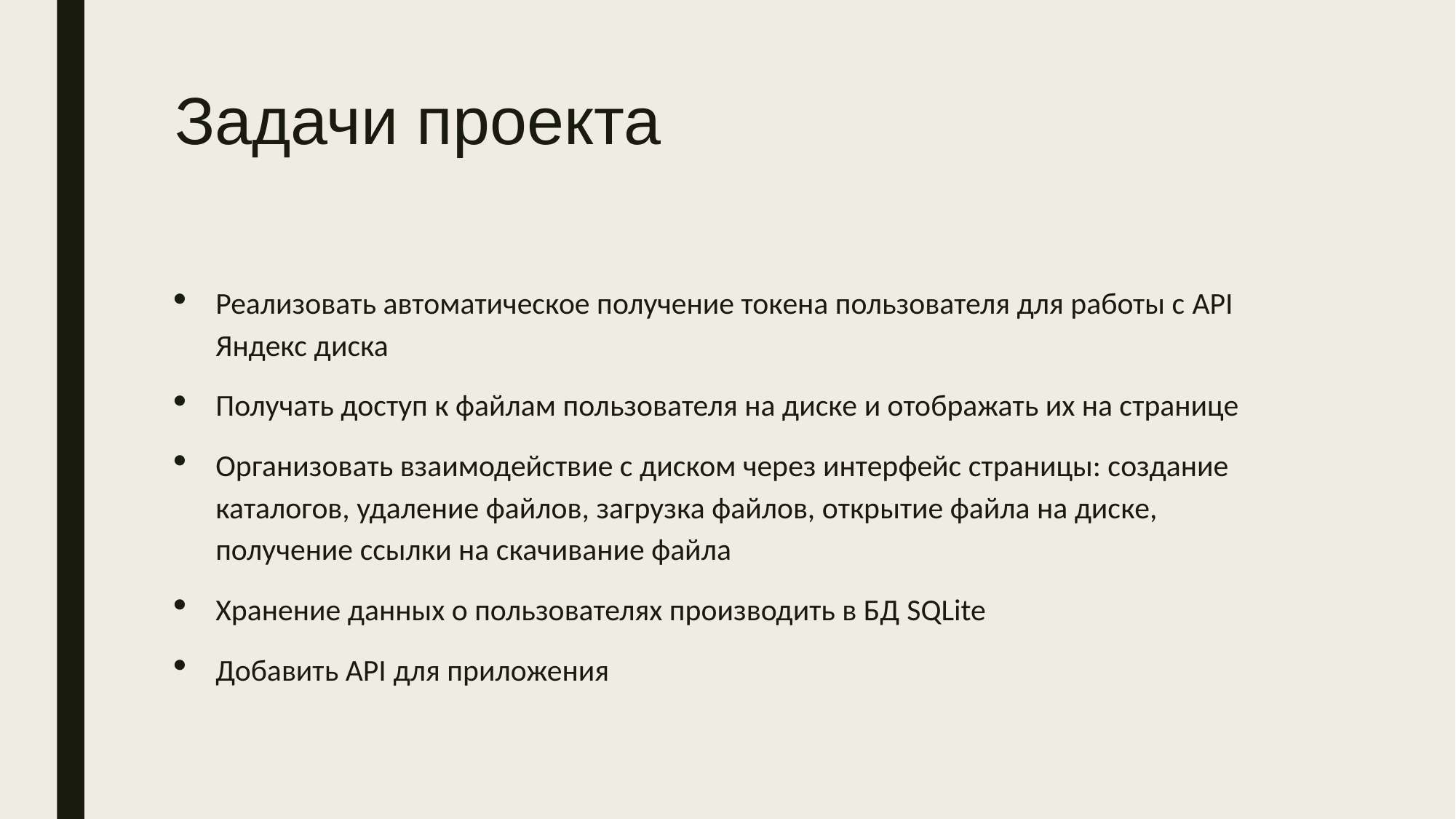

# Задачи проекта
Реализовать автоматическое получение токена пользователя для работы с API Яндекс диска
Получать доступ к файлам пользователя на диске и отображать их на странице
Организовать взаимодействие с диском через интерфейс страницы: создание каталогов, удаление файлов, загрузка файлов, открытие файла на диске, получение ссылки на скачивание файла
Хранение данных о пользователях производить в БД SQLite
Добавить API для приложения